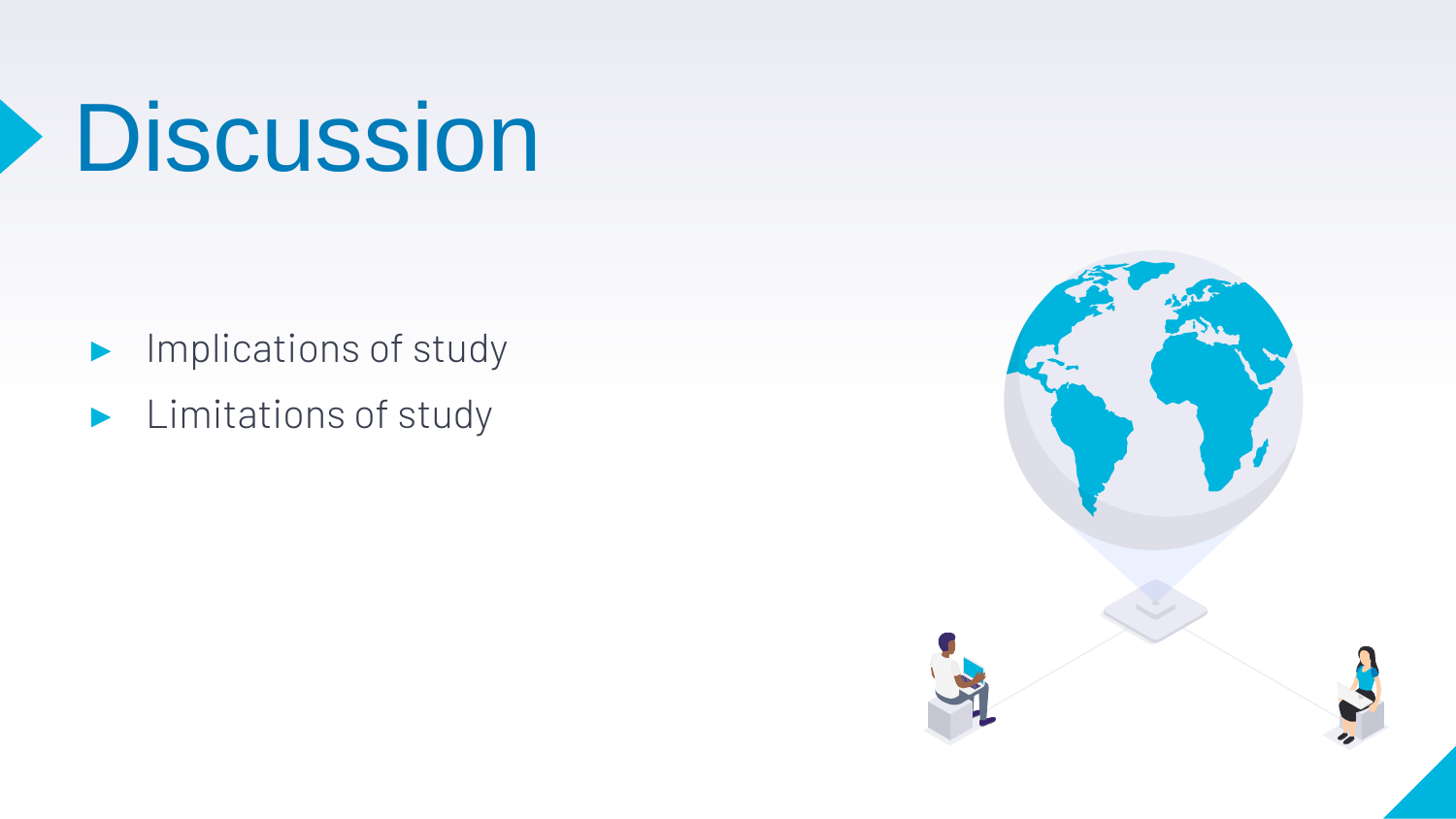

# Discussion

Implications of study
Limitations of study